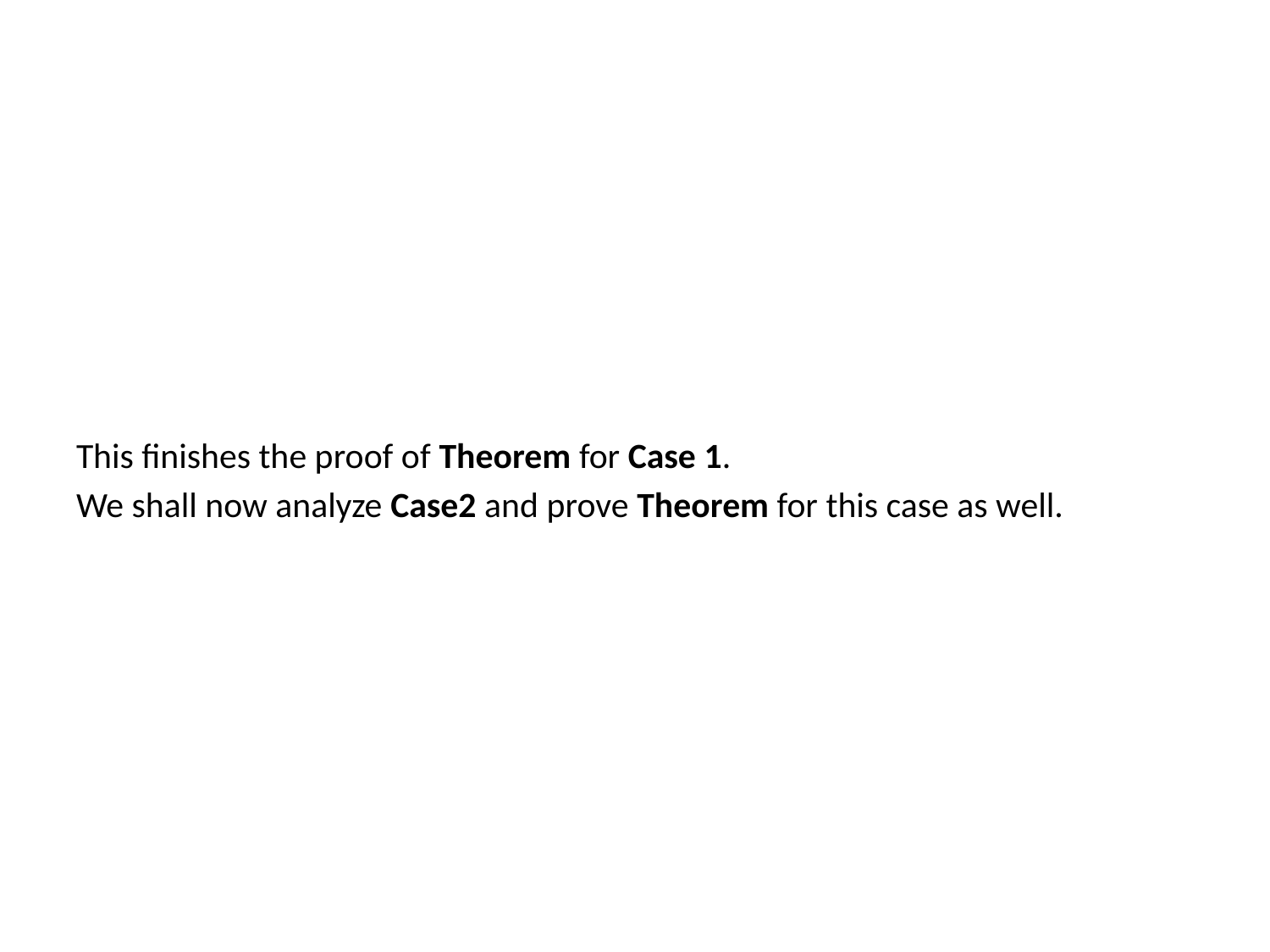

#

This finishes the proof of Theorem for Case 1.
We shall now analyze Case2 and prove Theorem for this case as well.